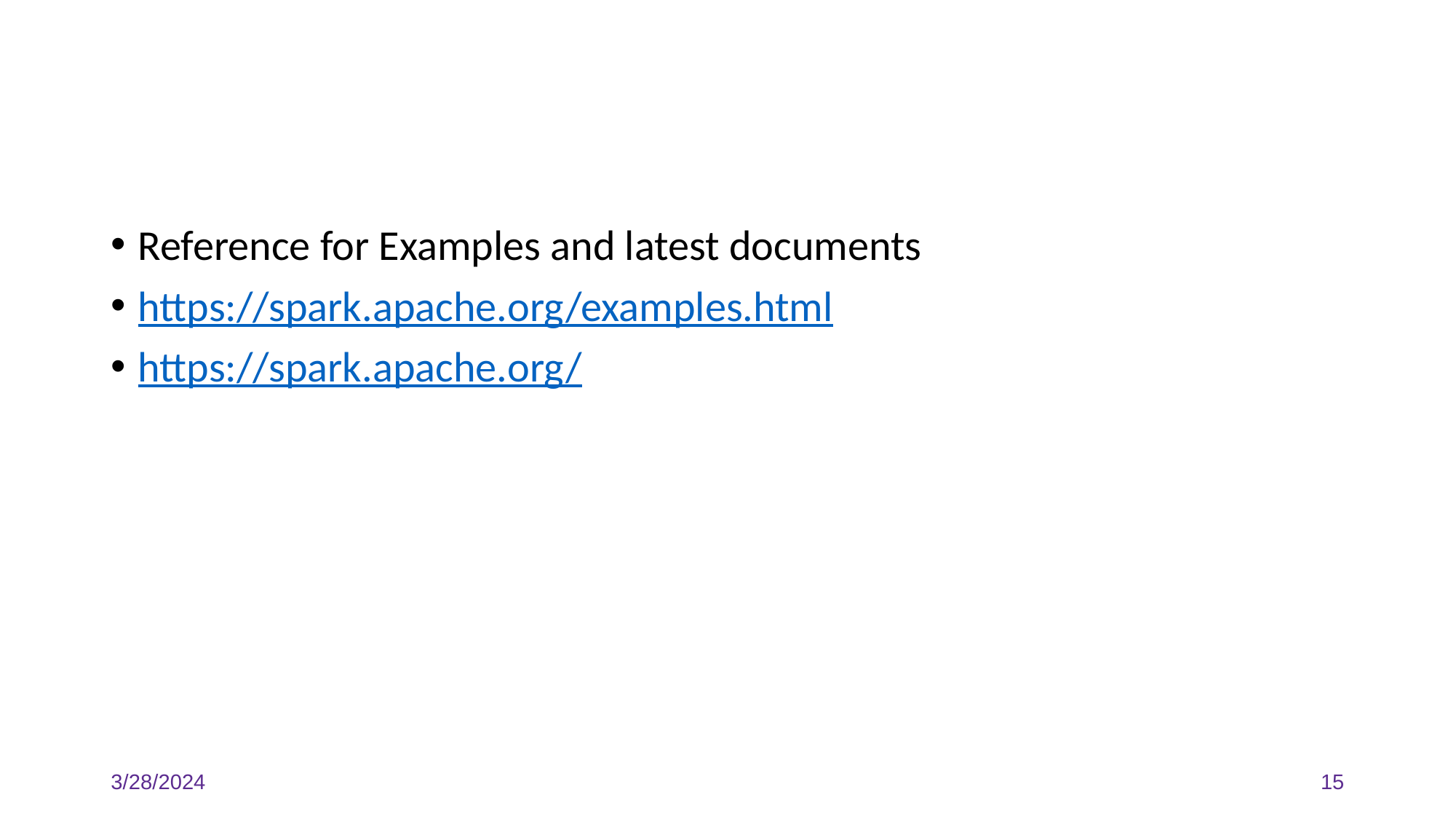

Reference for Examples and latest documents
https://spark.apache.org/examples.html
https://spark.apache.org/

3/28/2024
15